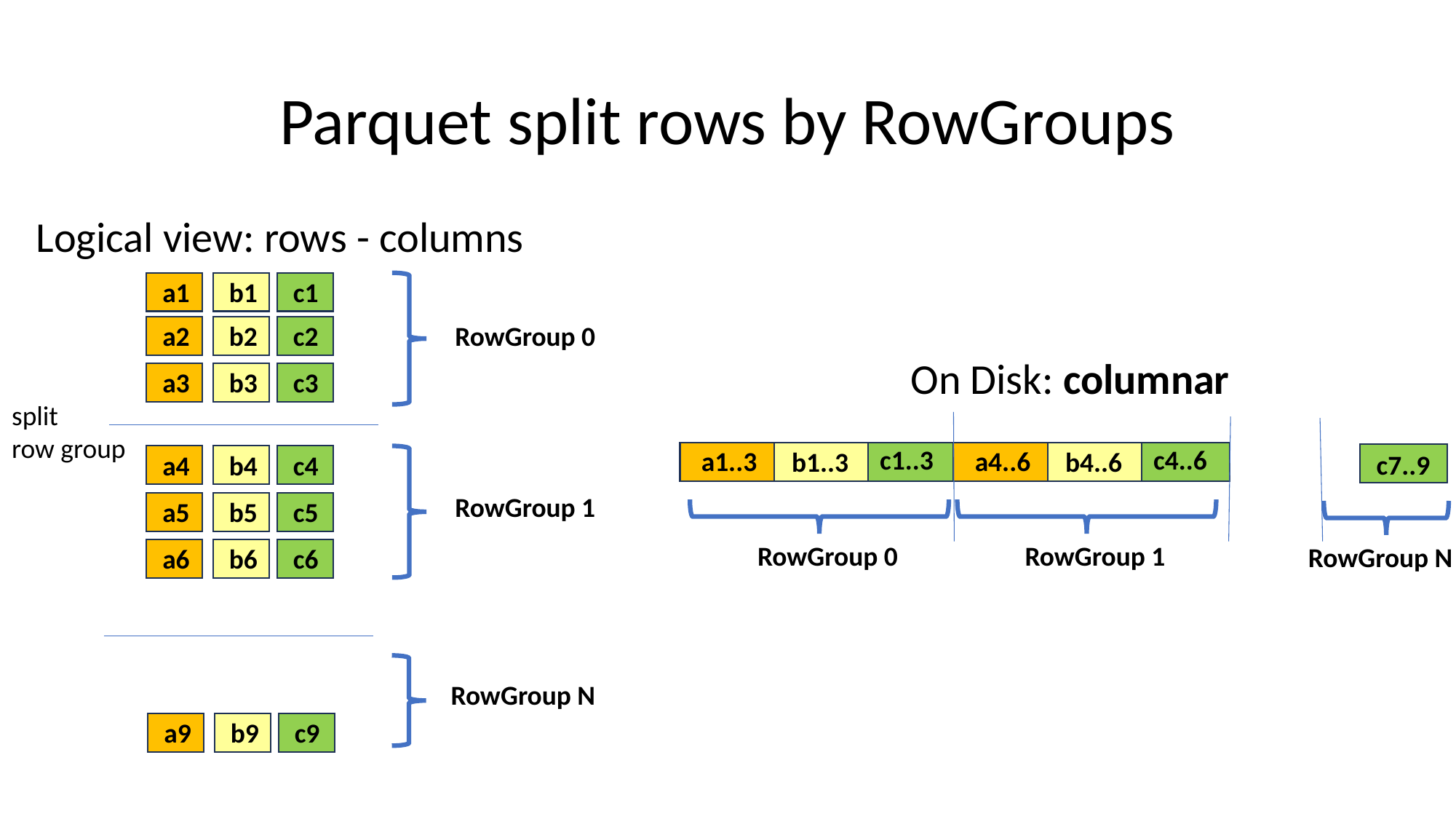

# Parquet split rows by RowGroups
Logical view: rows - columns
a1
b1
c1

RowGroup 0
a2
b2
c2

On Disk: columnar
a3
b3
c3

split
row group
c1..3
c4..6
a1..3
a4..6
b1..3
b4..6

c7..9

a4
b4
c4

RowGroup 1
a5
b5
c5

RowGroup 0
RowGroup 1
RowGroup N
a6
b6
c6

RowGroup N
a9
b9
c9